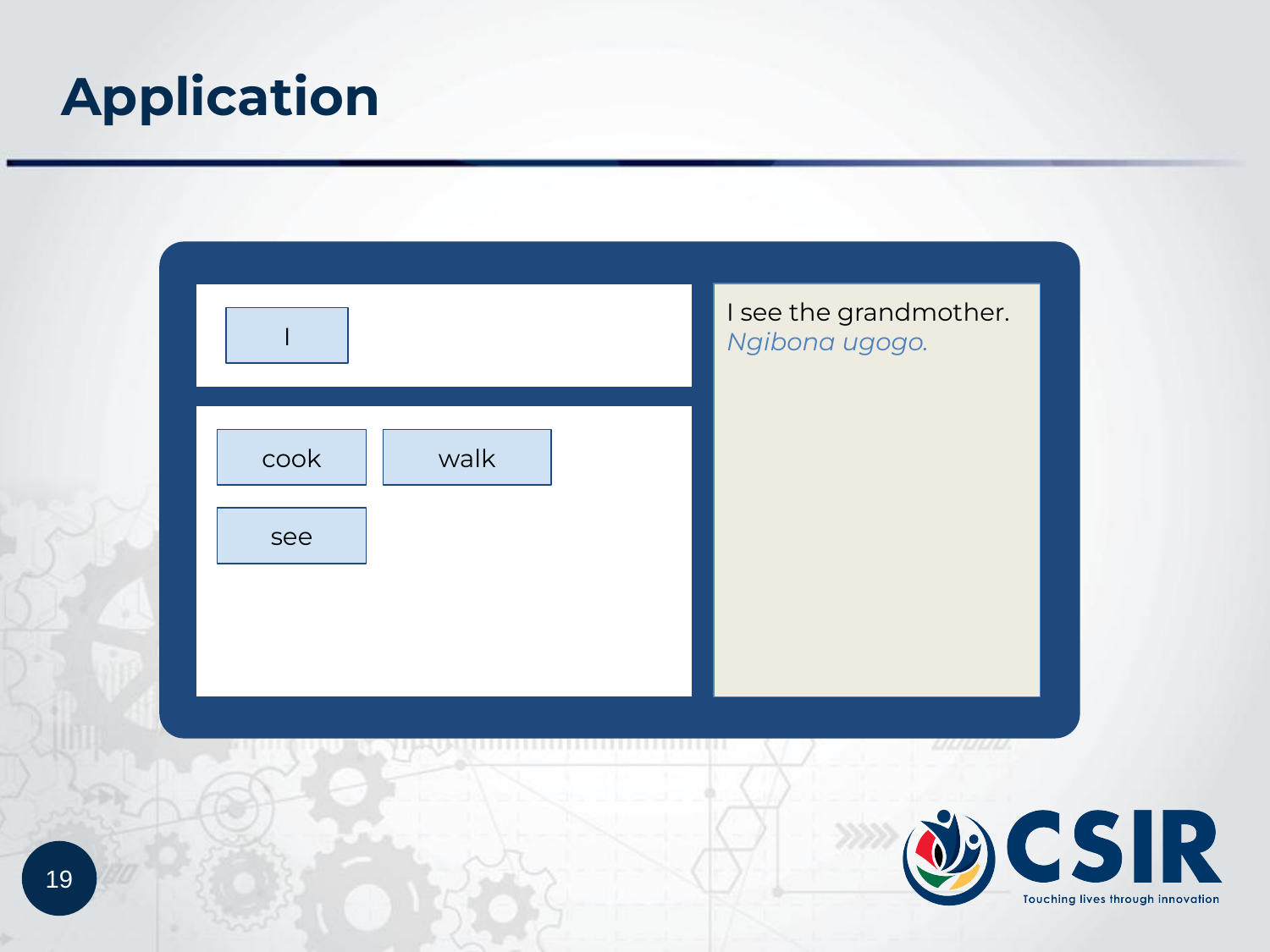

# Application

I see the grandmother.
Ngibona ugogo.
I

cook
walk
see